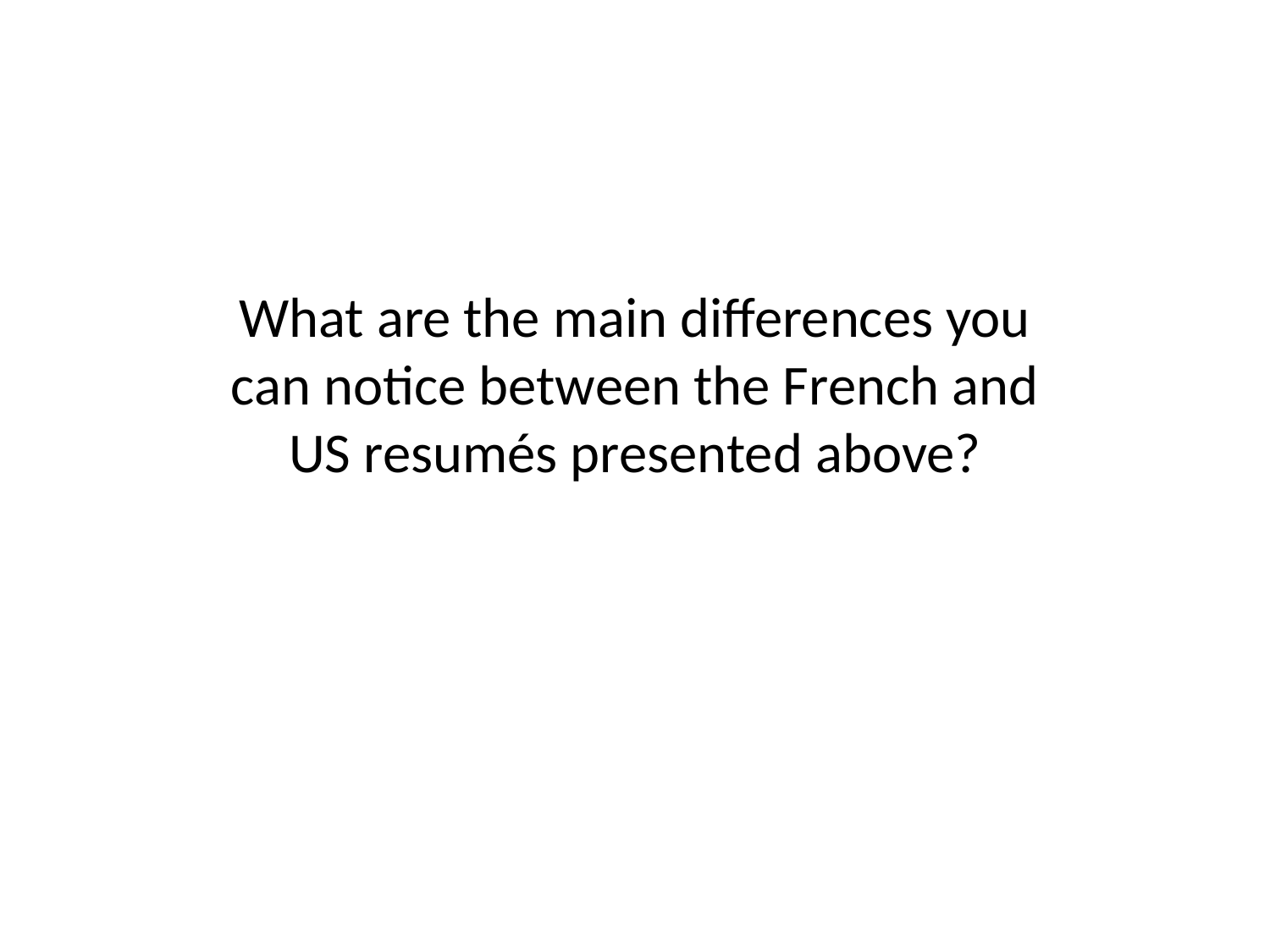

What are the main differences you can notice between the French and US resumés presented above?